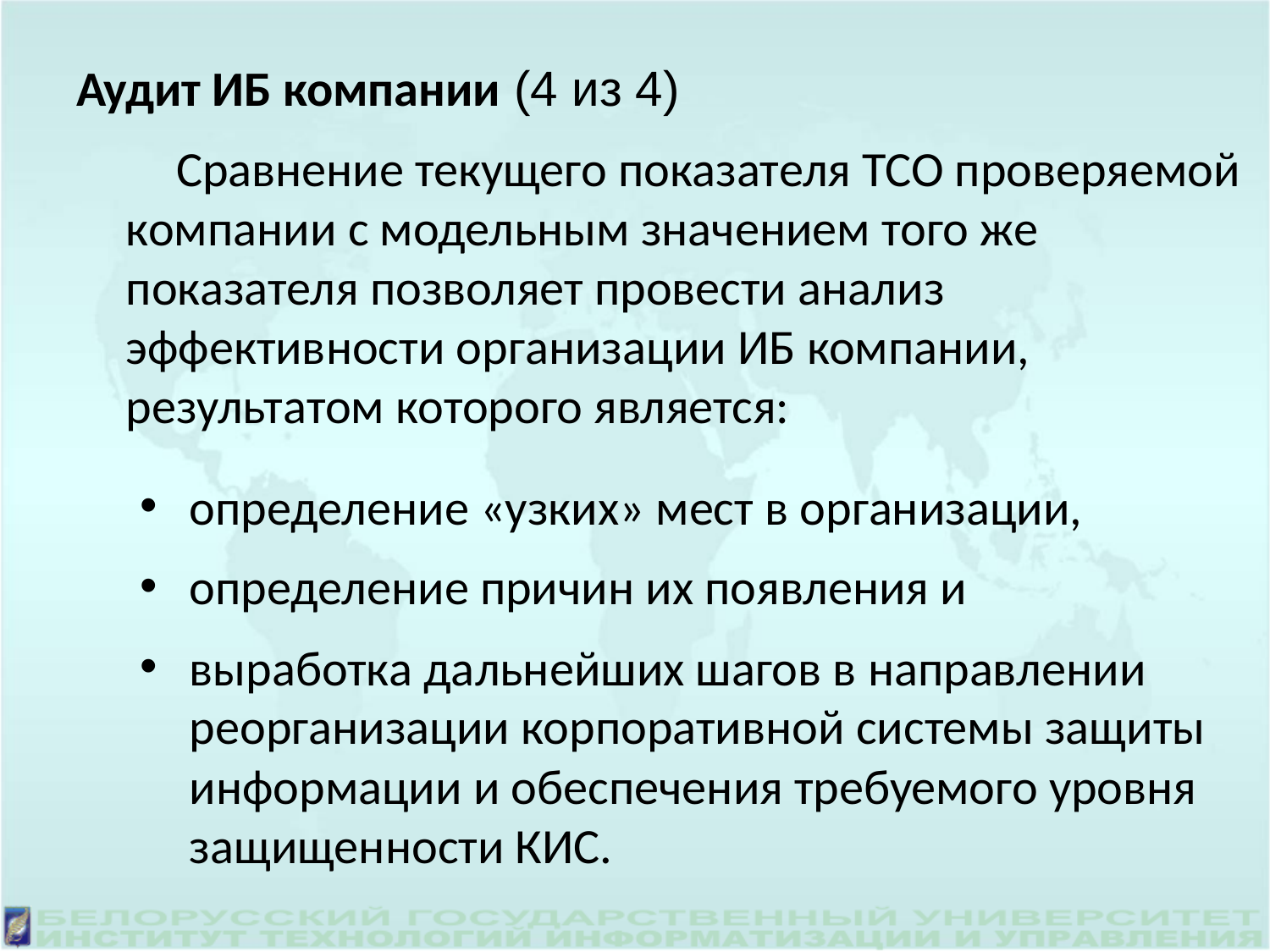

Аудит ИБ компании (4 из 4)
Сравнение текущего показателя ТСО проверяемой компании с модельным значением того же показателя позволяет провести анализ эффективности организации ИБ компании, результатом которого является:
определение «узких» мест в организации,
определение причин их появления и
выработка дальнейших шагов в направлении реорганизации корпоративной системы защиты информации и обеспечения требуемого уровня защищенности КИС.